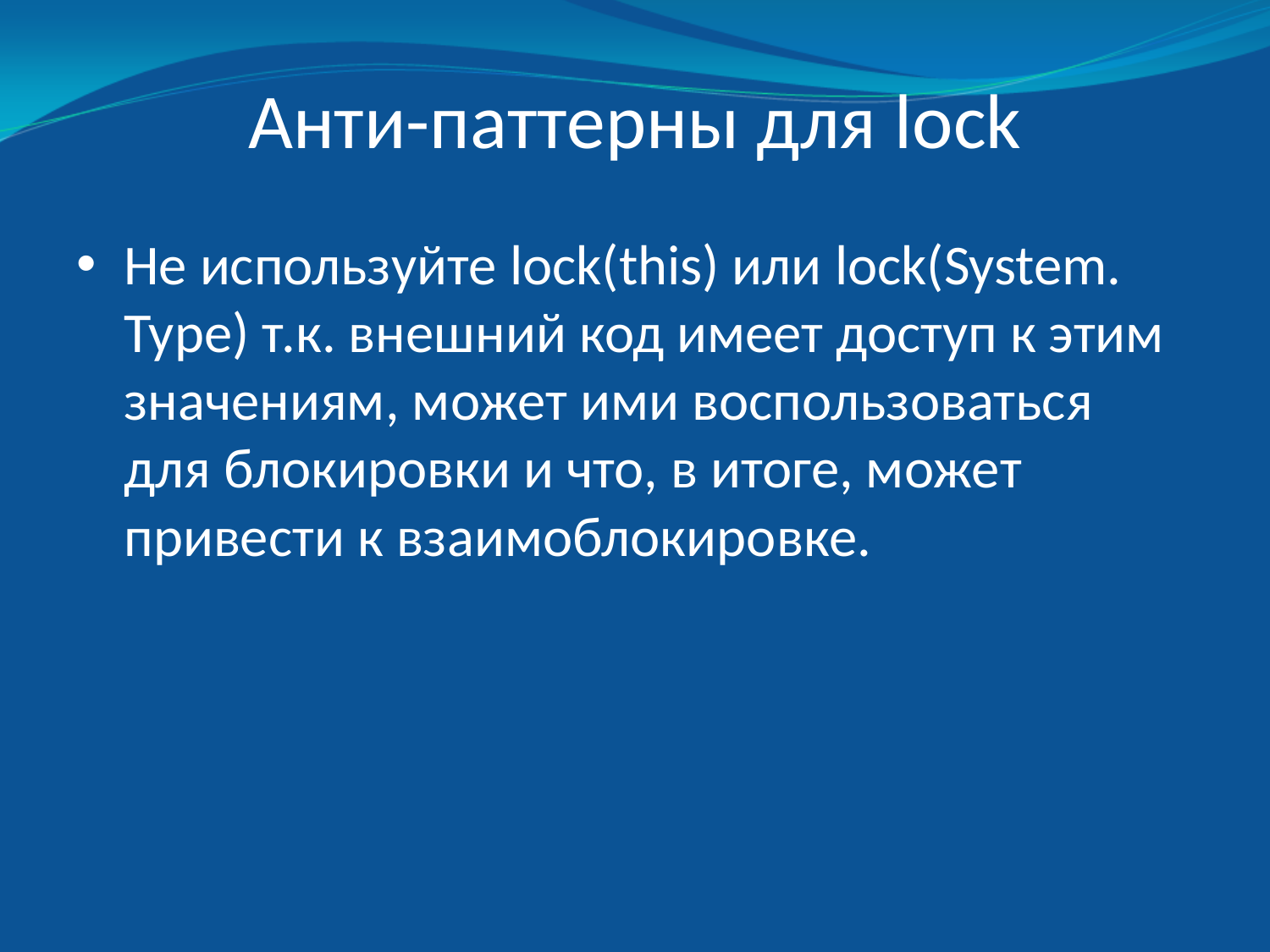

# Анти-паттерны для lock
Не используйте lock(this) или lock(System. Type) т.к. внешний код имеет доступ к этим значениям, может ими воспользоваться для блокировки и что, в итоге, может привести к взаимоблокировке.